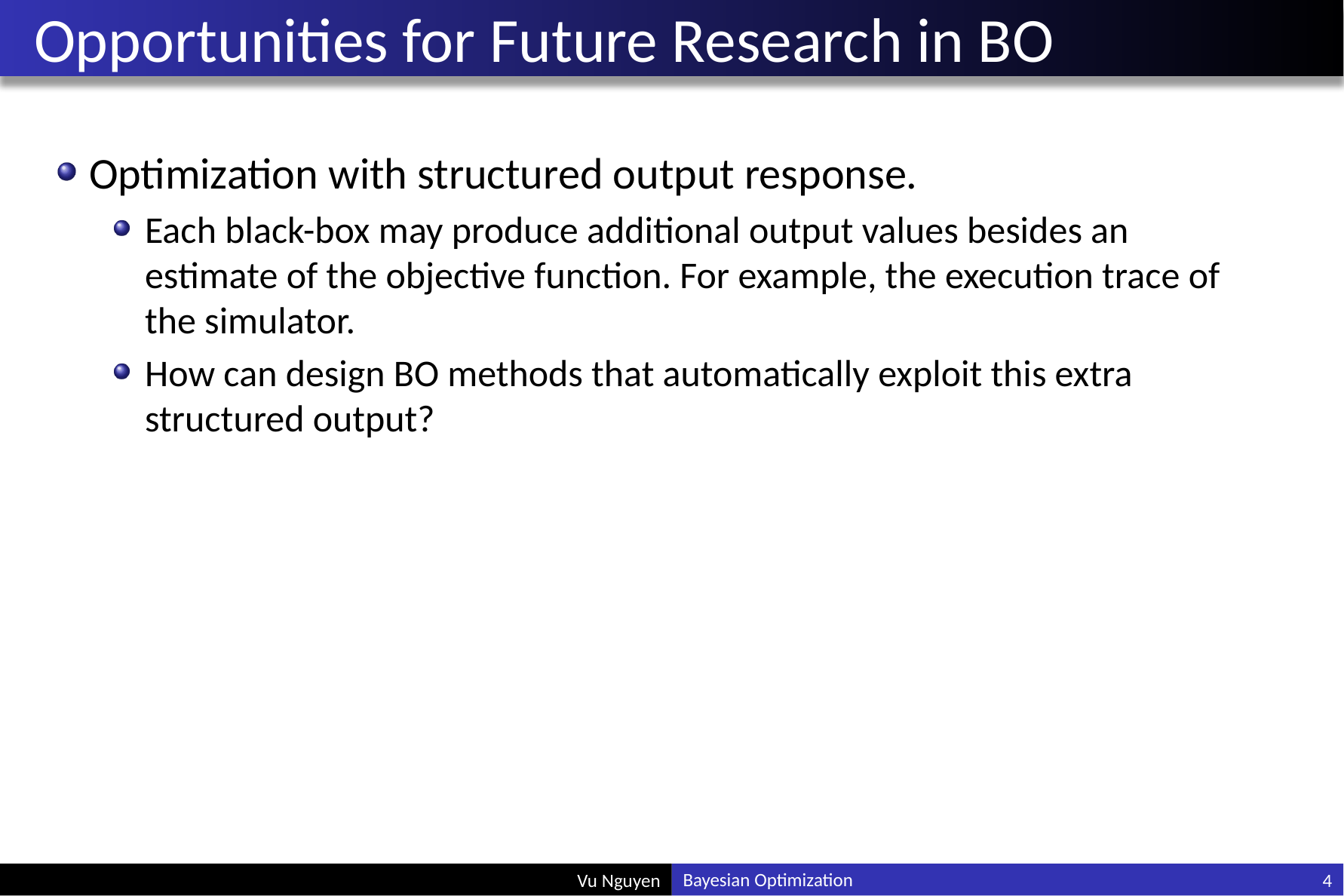

# Opportunities for Future Research in BO
Optimization with structured output response.
Each black-box may produce additional output values besides an estimate of the objective function. For example, the execution trace of the simulator.
How can design BO methods that automatically exploit this extra structured output?
Bayesian Optimization
4